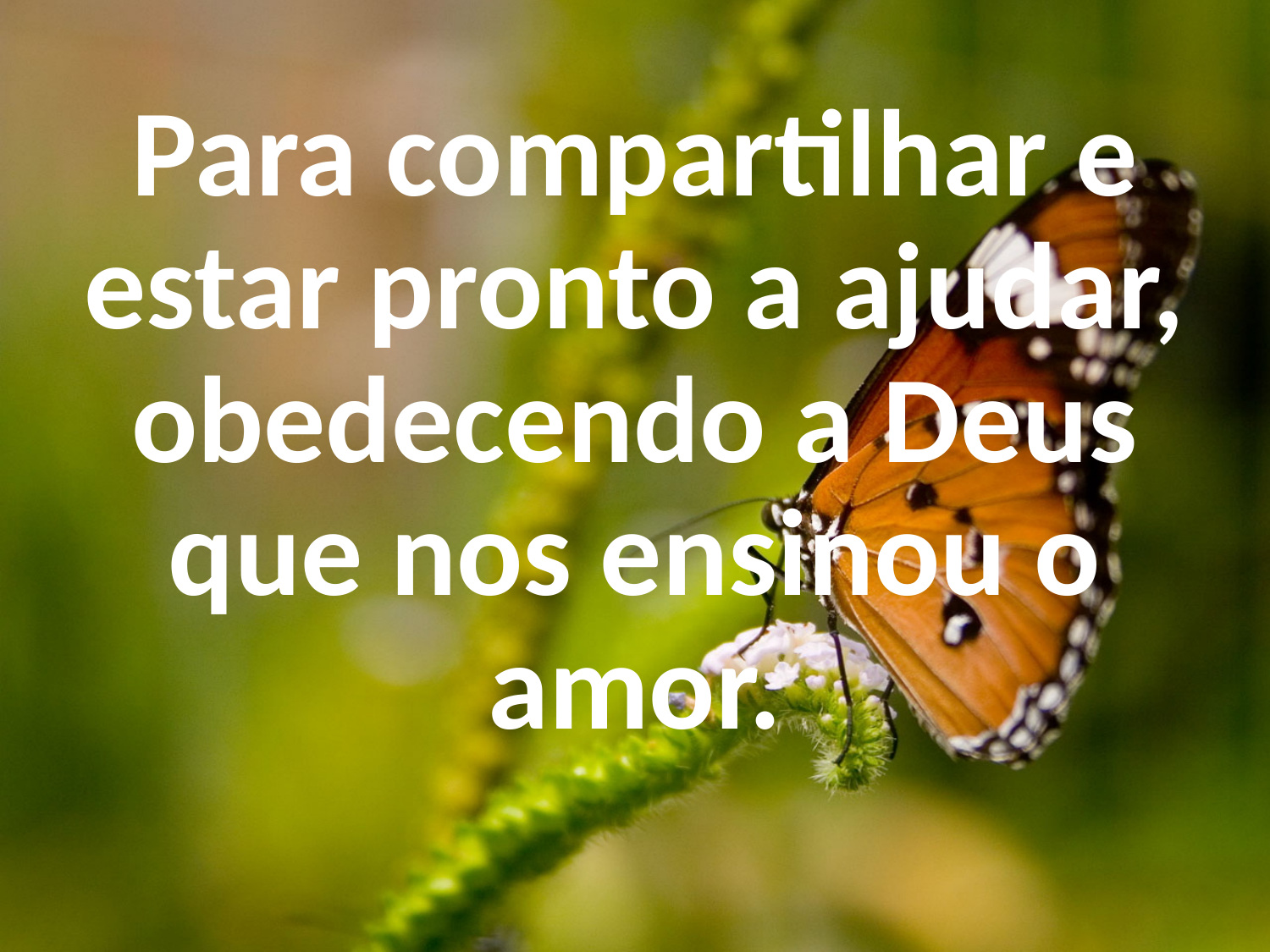

Para compartilhar e estar pronto a ajudar, obedecendo a Deus que nos ensinou o amor.